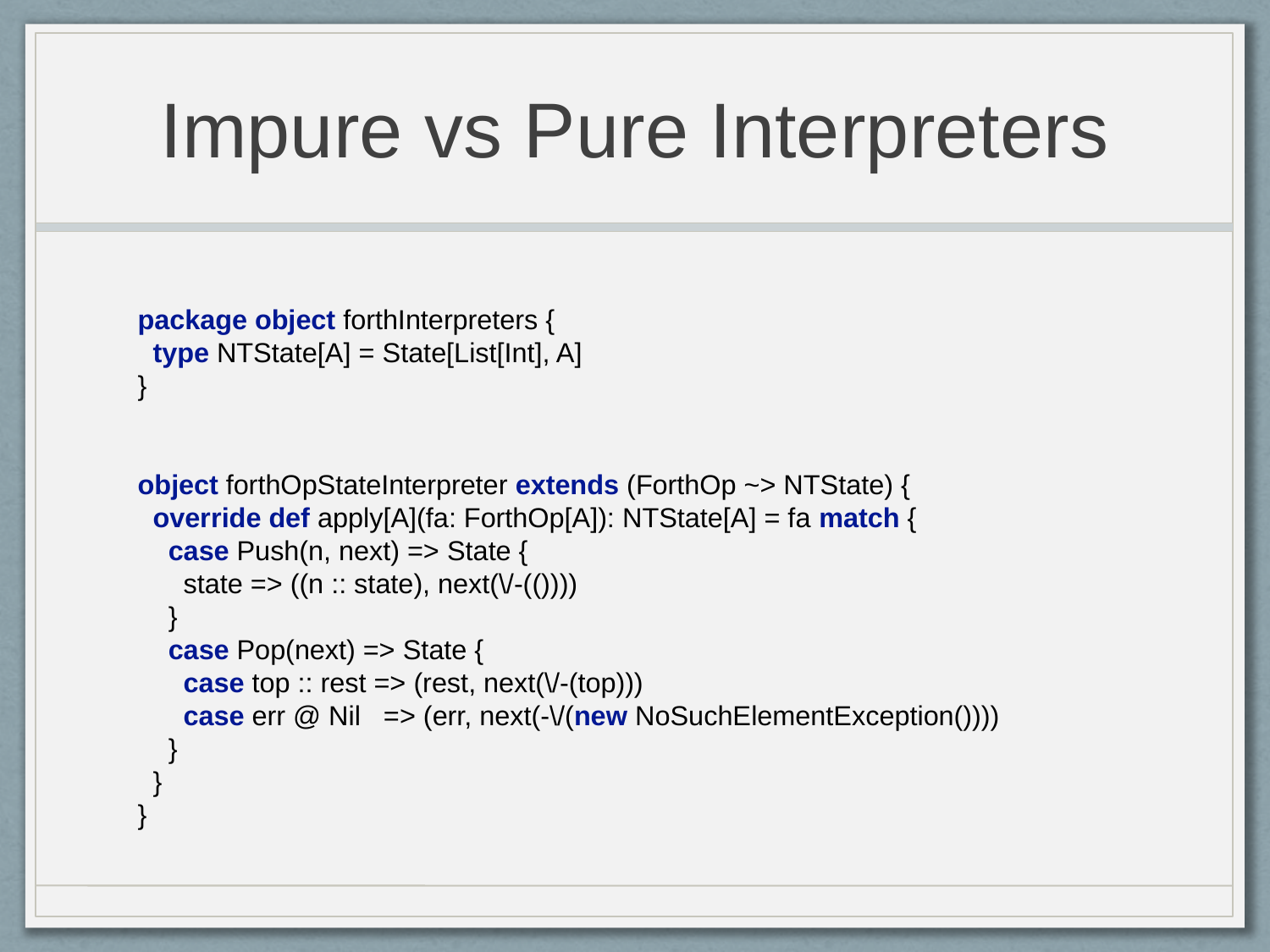

# Impure vs Pure Interpreters
package object forthInterpreters {
  type NTState[A] = State[List[Int], A]
}

object forthOpStateInterpreter extends (ForthOp ~> NTState) {
  override def apply[A](fa: ForthOp[A]): NTState[A] = fa match {
    case Push(n, next) => State {
      state => ((n :: state), next(\/-(())))
    }
    case Pop(next) => State {
      case top :: rest => (rest, next(\/-(top)))
      case err @ Nil   => (err, next(-\/(new NoSuchElementException())))
    }
  }
}